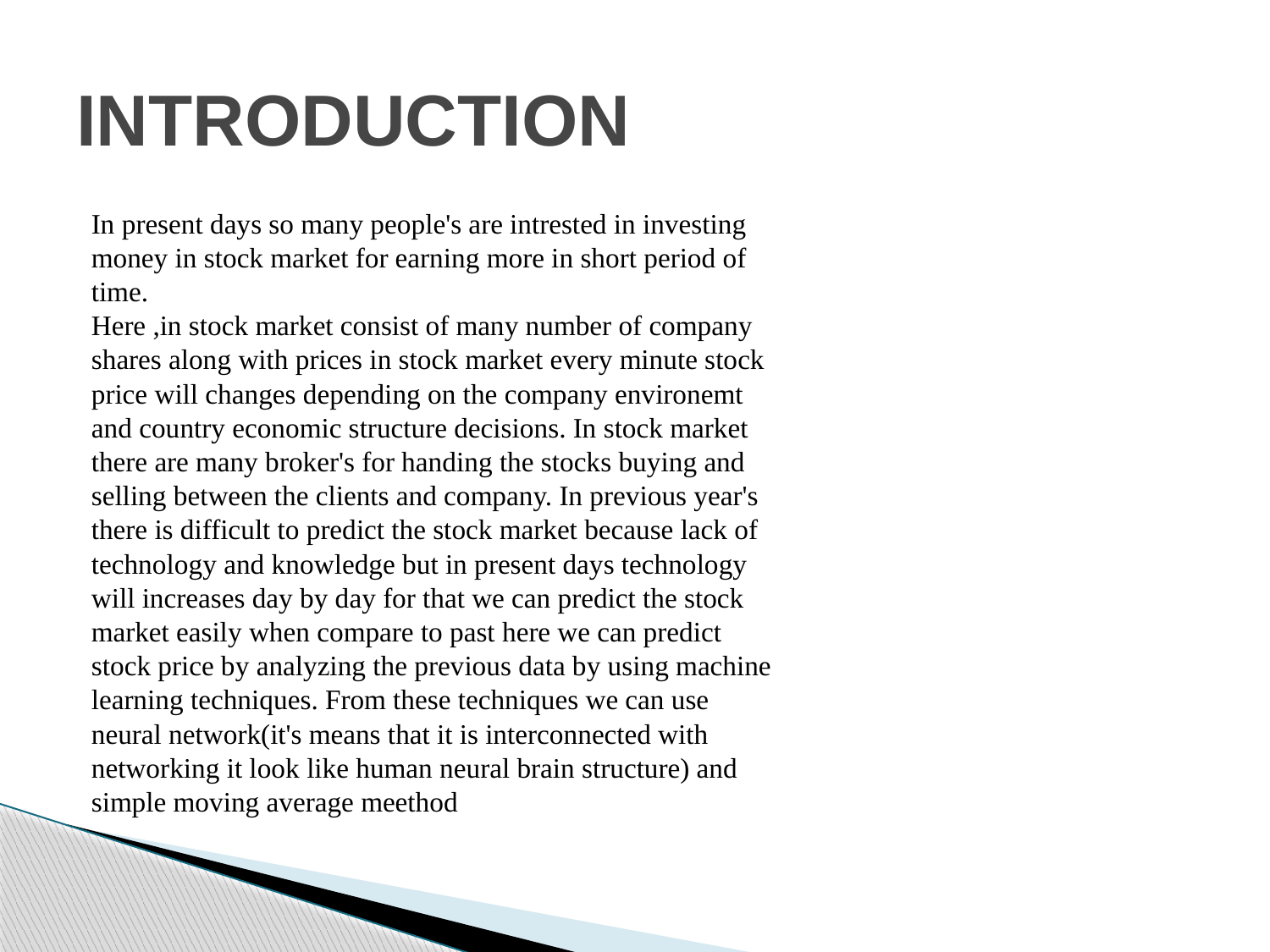

# INTRODUCTION
In present days so many people's are intrested in investing
money in stock market for earning more in short period of
time.
Here ,in stock market consist of many number of company
shares along with prices in stock market every minute stock
price will changes depending on the company environemt
and country economic structure decisions. In stock market
there are many broker's for handing the stocks buying and
selling between the clients and company. In previous year's
there is difficult to predict the stock market because lack of
technology and knowledge but in present days technology
will increases day by day for that we can predict the stock
market easily when compare to past here we can predict
stock price by analyzing the previous data by using machine
learning techniques. From these techniques we can use
neural network(it's means that it is interconnected with
networking it look like human neural brain structure) and
simple moving average meethod